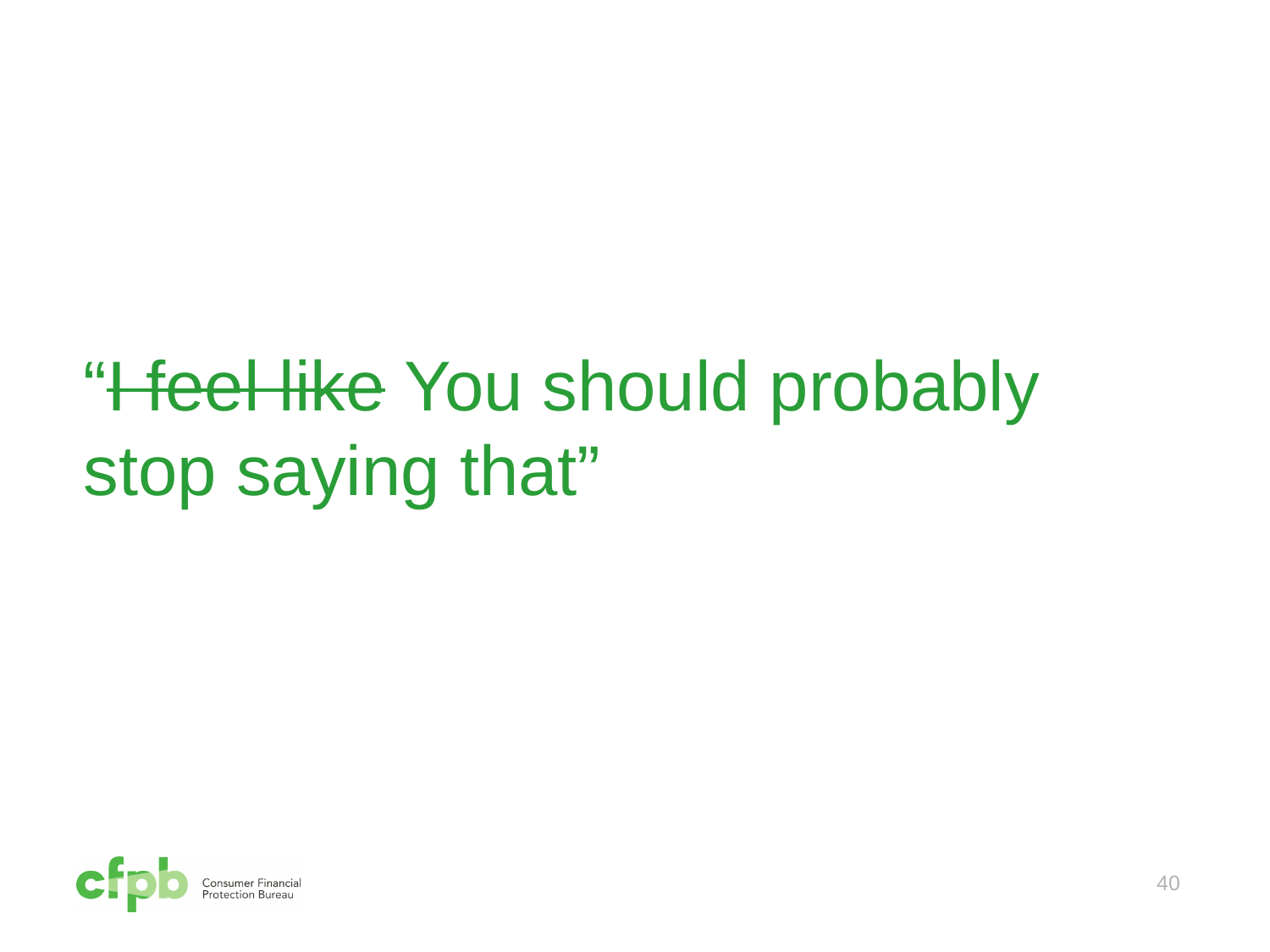

# “I feel like You should probably stop saying that”

40